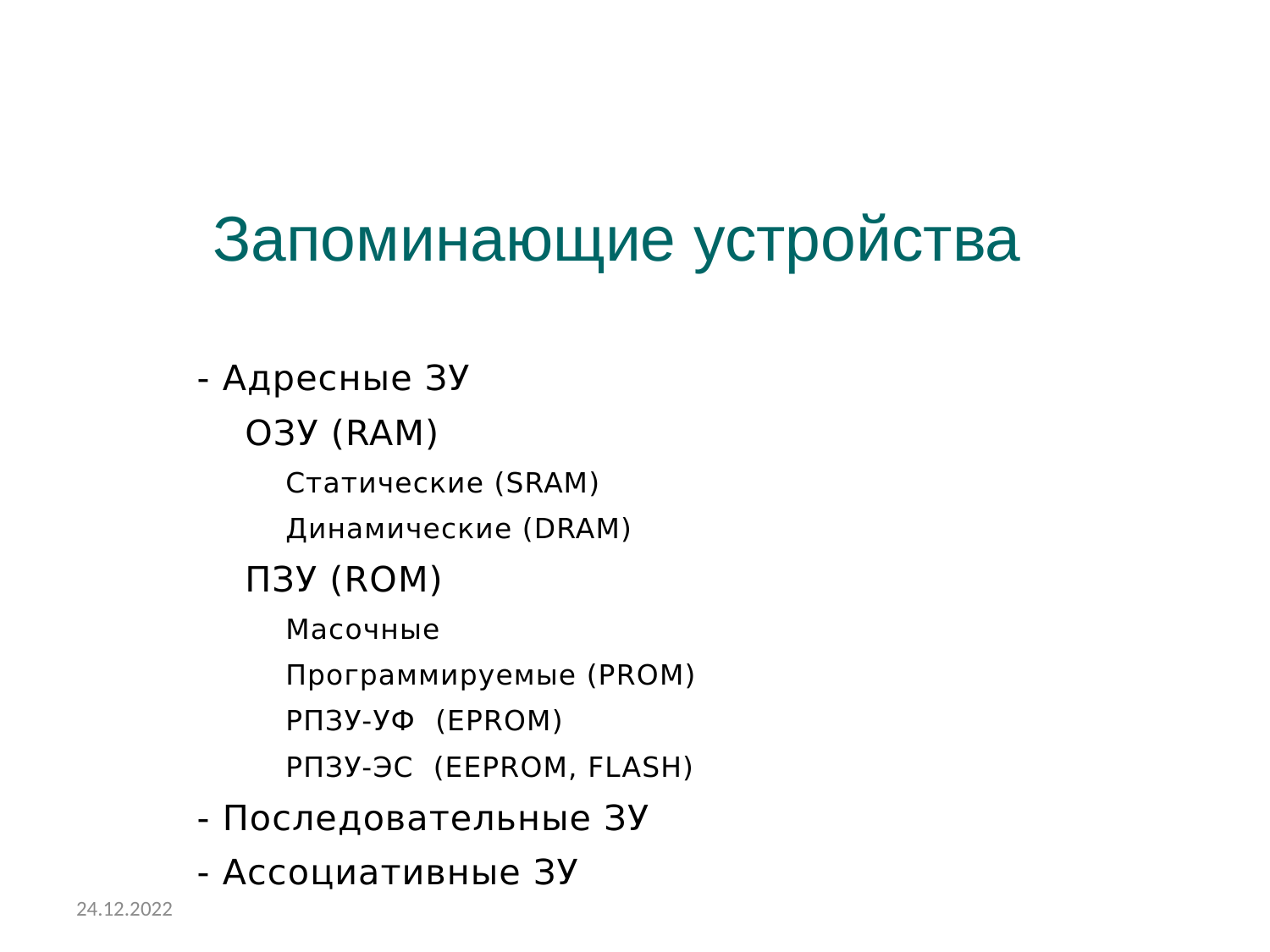

Запоминающие устройства
- Адресные ЗУ
    ОЗУ (RAM)
         Статические (SRAM)
         Динамические (DRAM)
    ПЗУ (ROM)
         Масочные
         Программируемые (PROM)
         РПЗУ-УФ  (EPROM)
         РПЗУ-ЭС  (EEPROM, FLASH)
- Последовательные ЗУ
- Ассоциативные ЗУ
24.12.2022